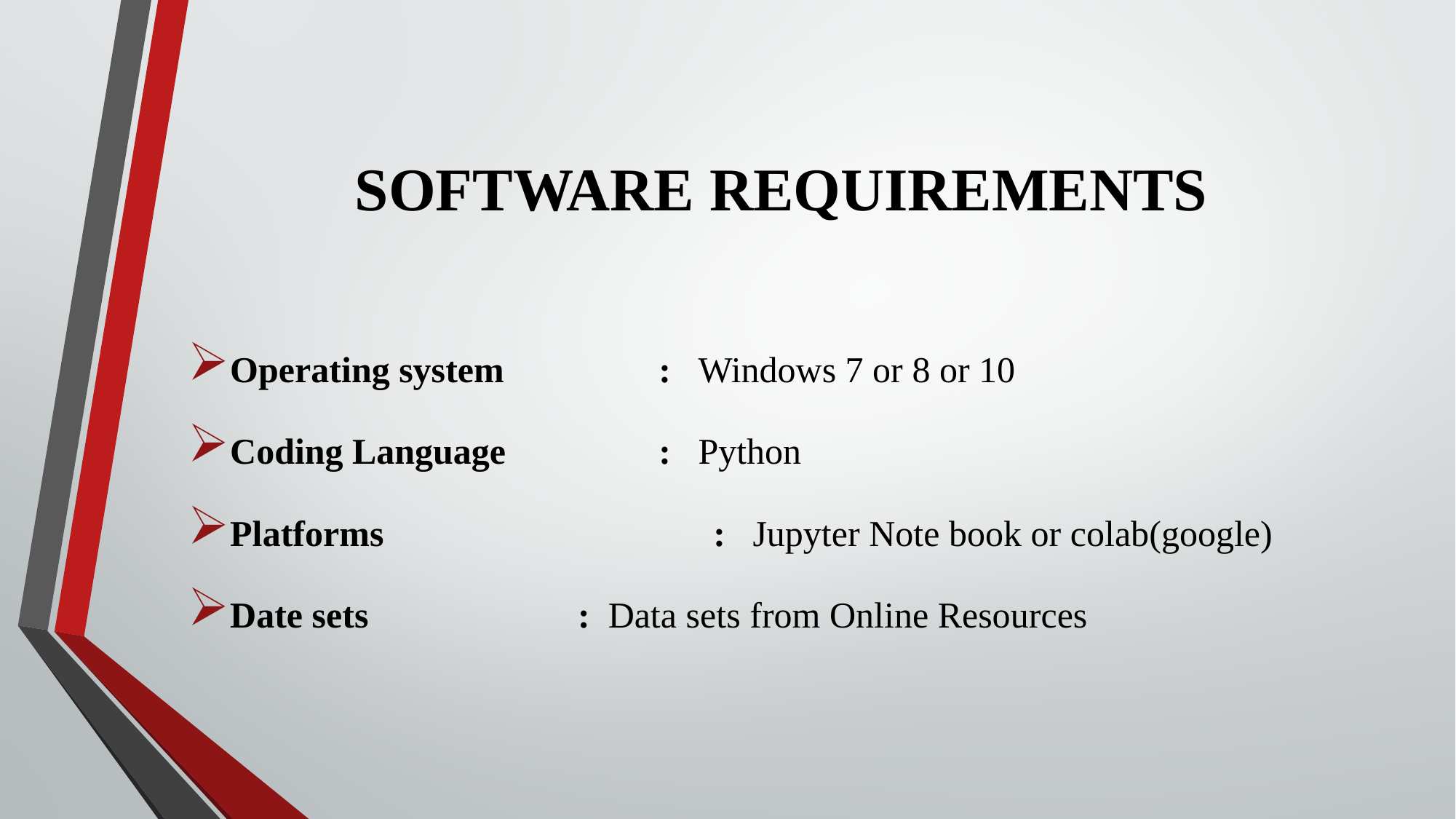

# SOFTWARE REQUIREMENTS
Operating system 		:   Windows 7 or 8 or 10
Coding Language		:   Python
Platforms			      :   Jupyter Note book or colab(google)
Date sets                       :  Data sets from Online Resources